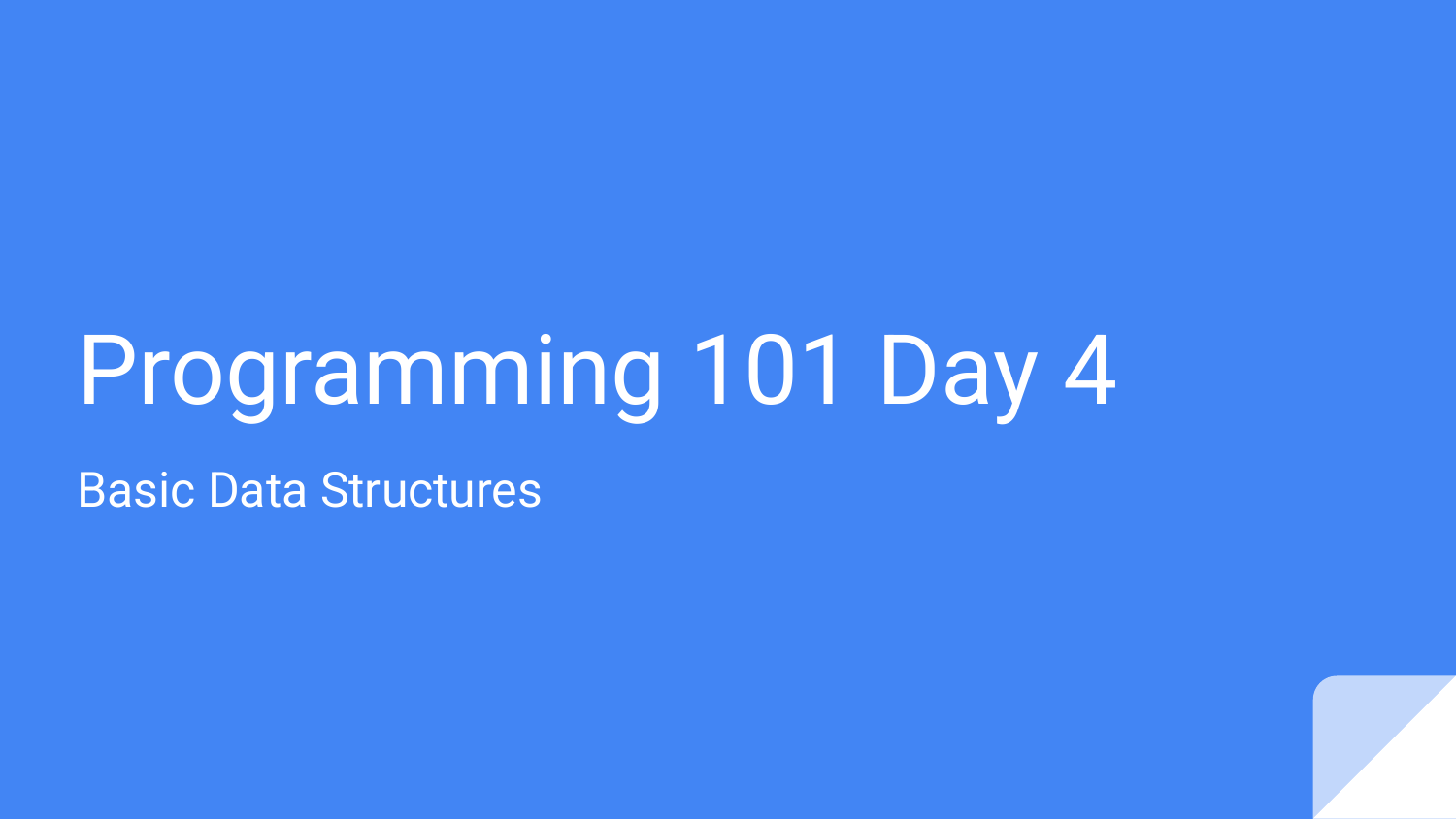

# Programming 101 Day 4
Basic Data Structures